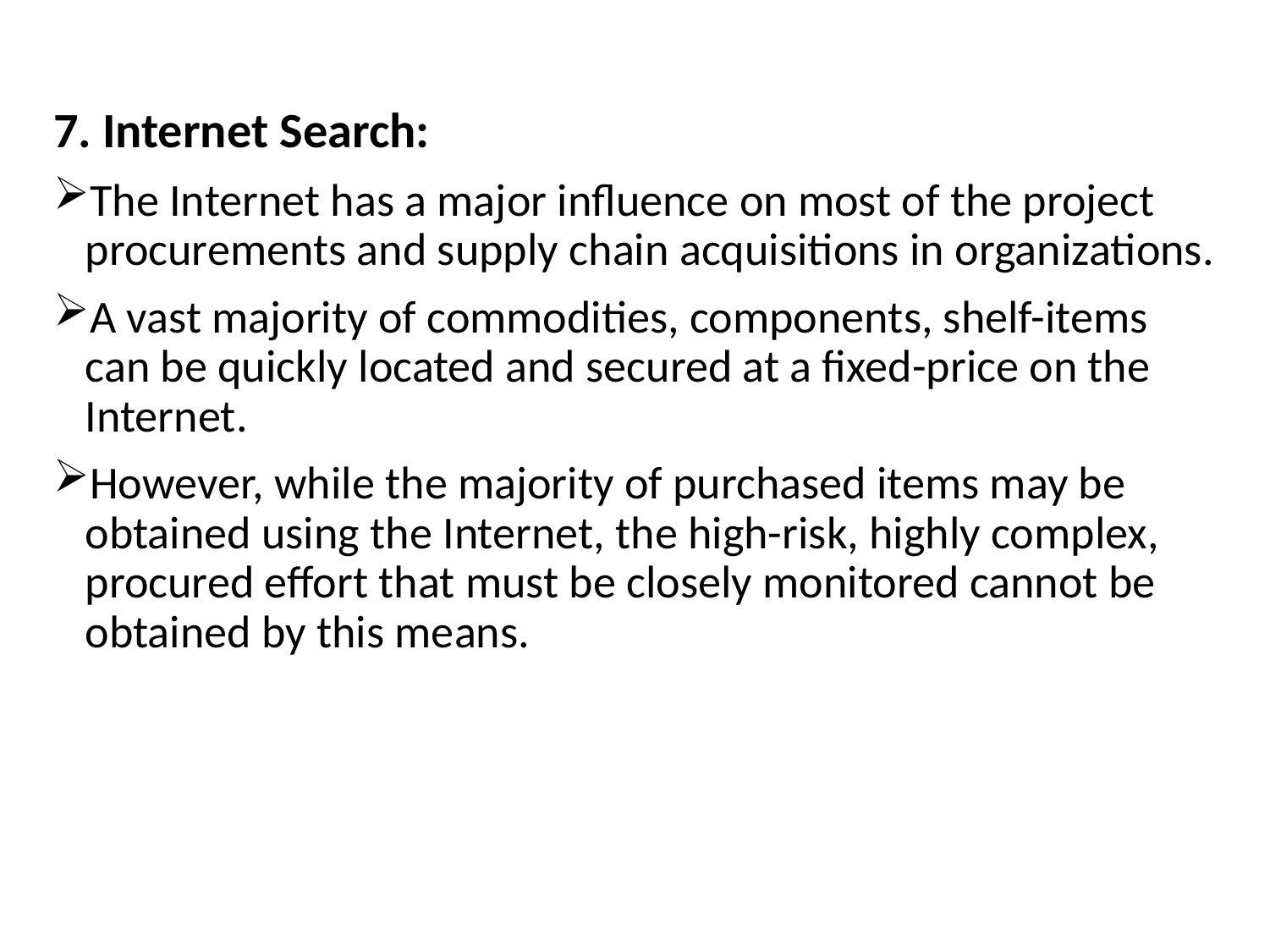

7. Internet Search:
The Internet has a major influence on most of the project procurements and supply chain acquisitions in organizations.
A vast majority of commodities, components, shelf-items can be quickly located and secured at a fixed-price on the Internet.
However, while the majority of purchased items may be obtained using the Internet, the high-risk, highly complex, procured effort that must be closely monitored cannot be obtained by this means.